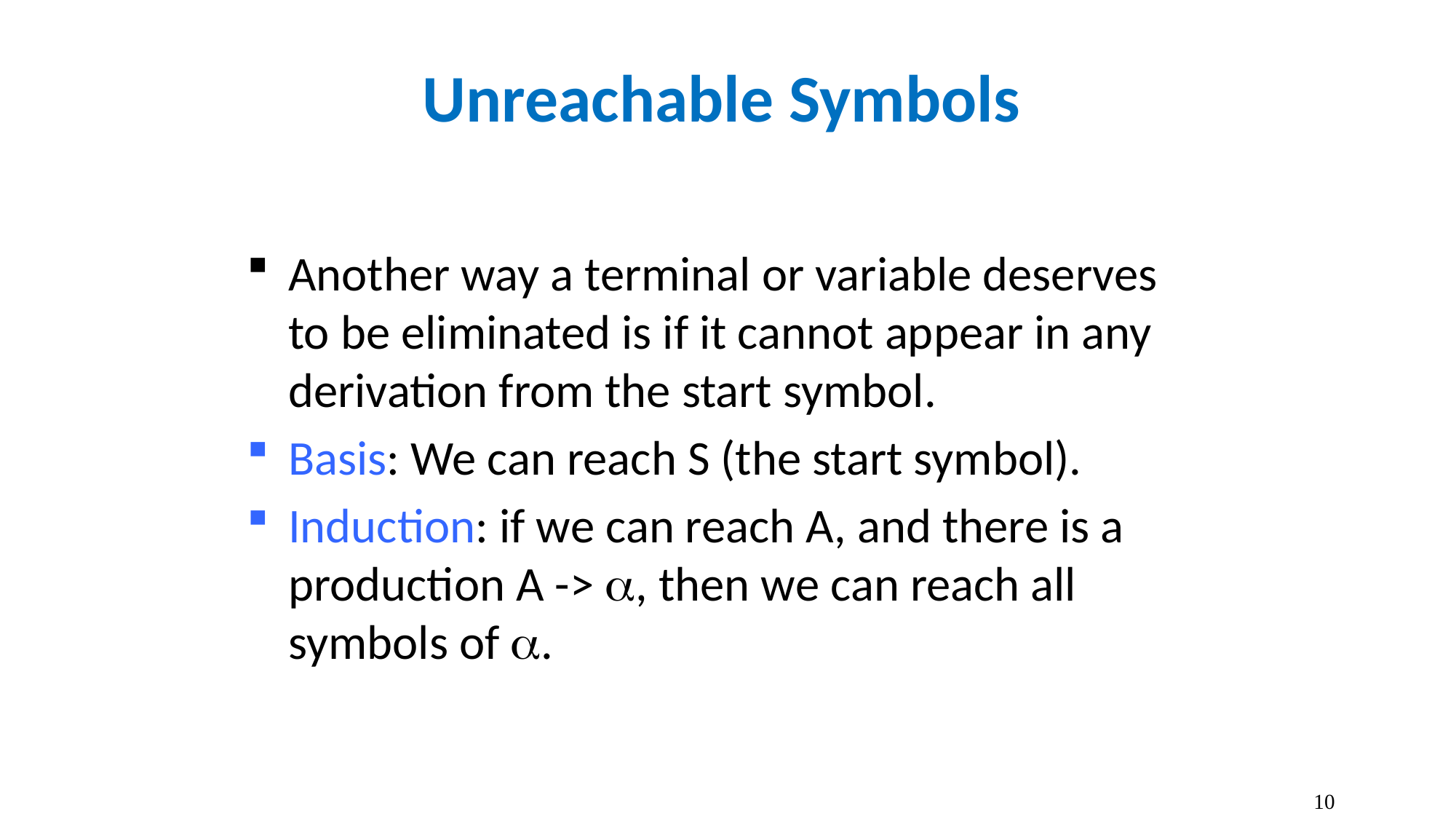

# Unreachable Symbols
Another way a terminal or variable deserves to be eliminated is if it cannot appear in any derivation from the start symbol.
Basis: We can reach S (the start symbol).
Induction: if we can reach A, and there is a production A -> α, then we can reach all symbols of α.
10